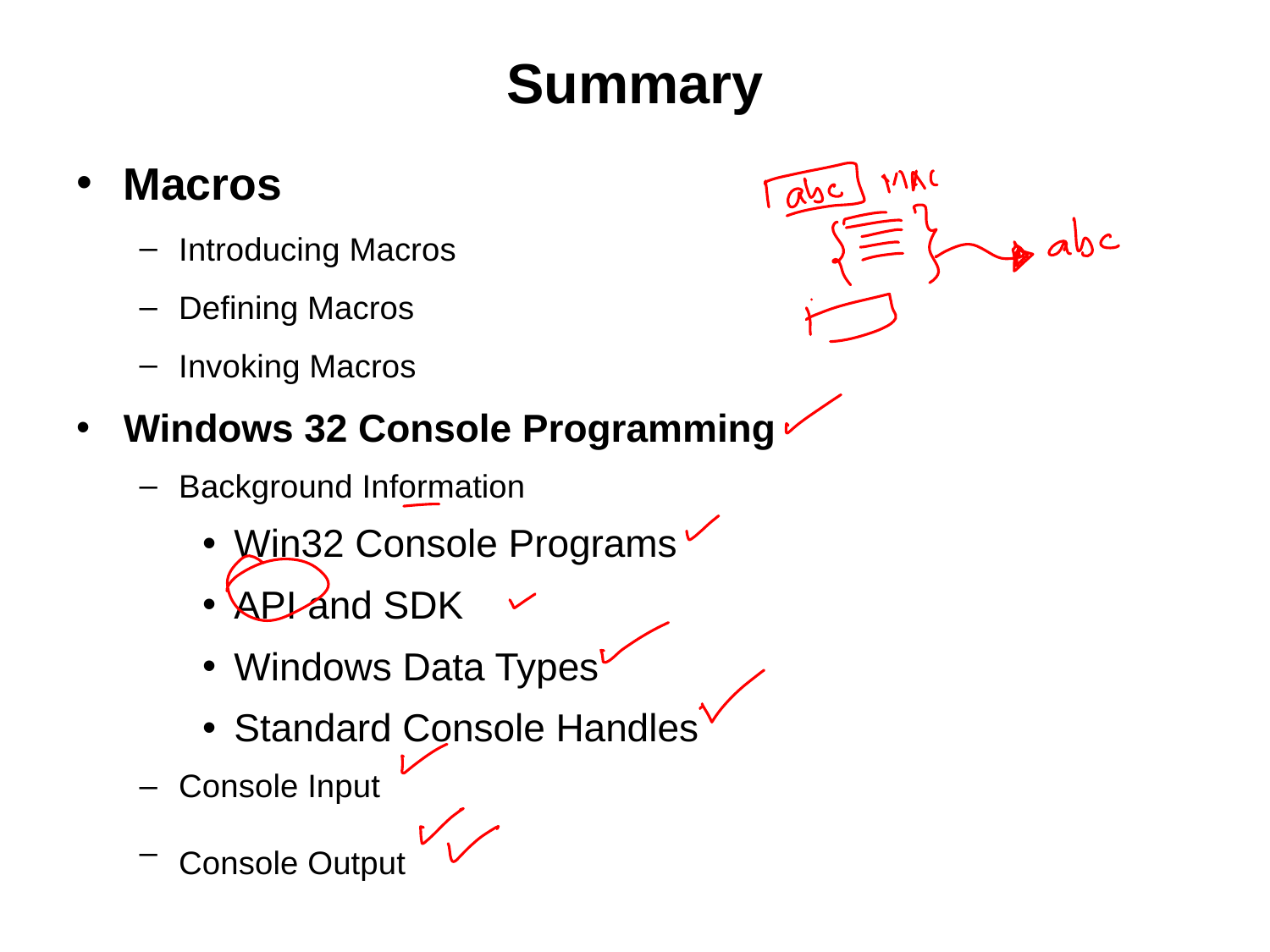

# Summary
Macros
Introducing Macros
Defining Macros
Invoking Macros
Windows 32 Console Programming
Background Information
Win32 Console Programs
API and SDK
Windows Data Types
Standard Console Handles
Console Input
Console Output